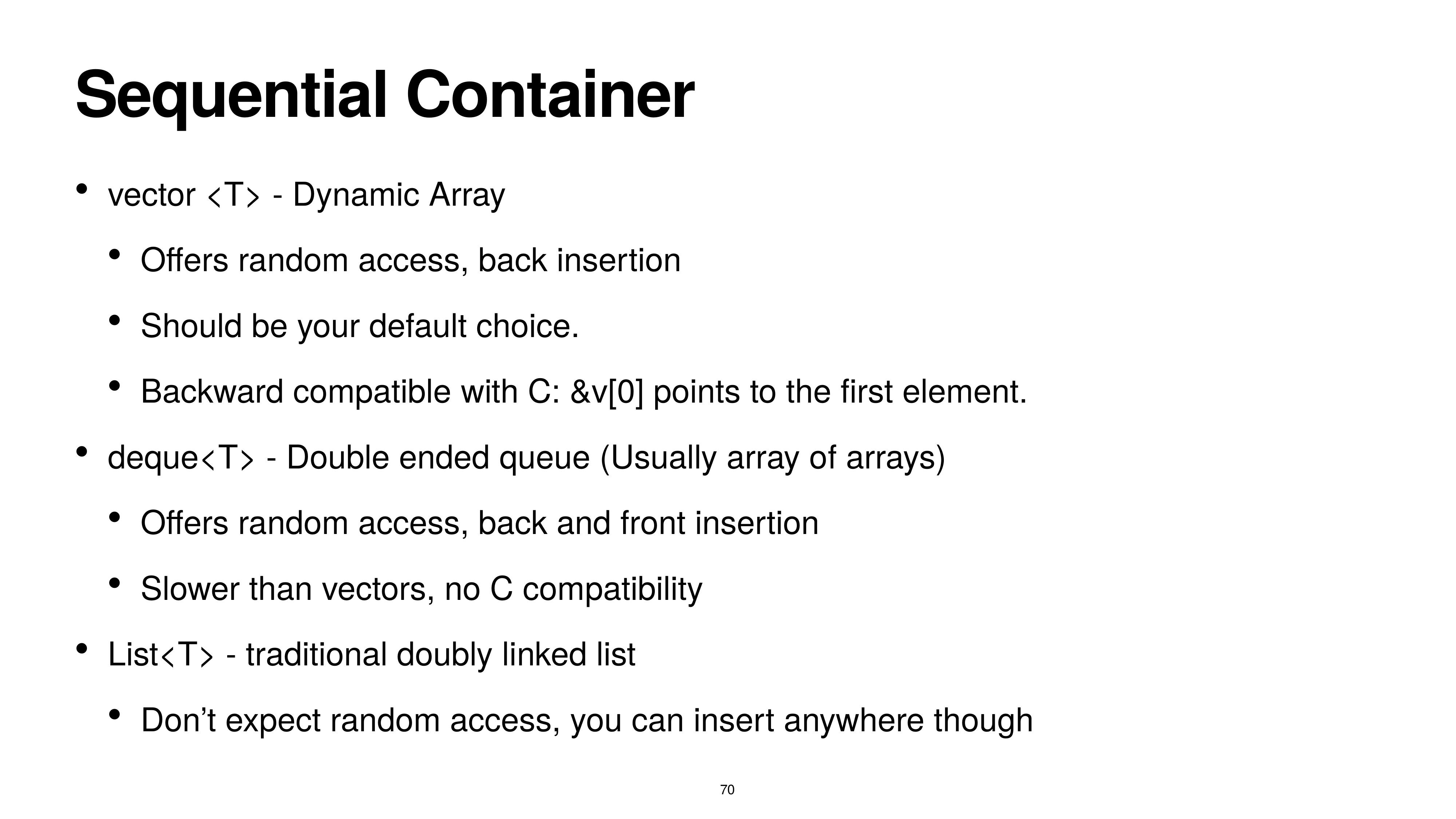

# Sequential Container
vector <T> - Dynamic Array
Offers random access, back insertion
Should be your default choice.
Backward compatible with C: &v[0] points to the first element.
deque<T> - Double ended queue (Usually array of arrays)
Offers random access, back and front insertion
Slower than vectors, no C compatibility
List<T> - traditional doubly linked list
Don’t expect random access, you can insert anywhere though
70